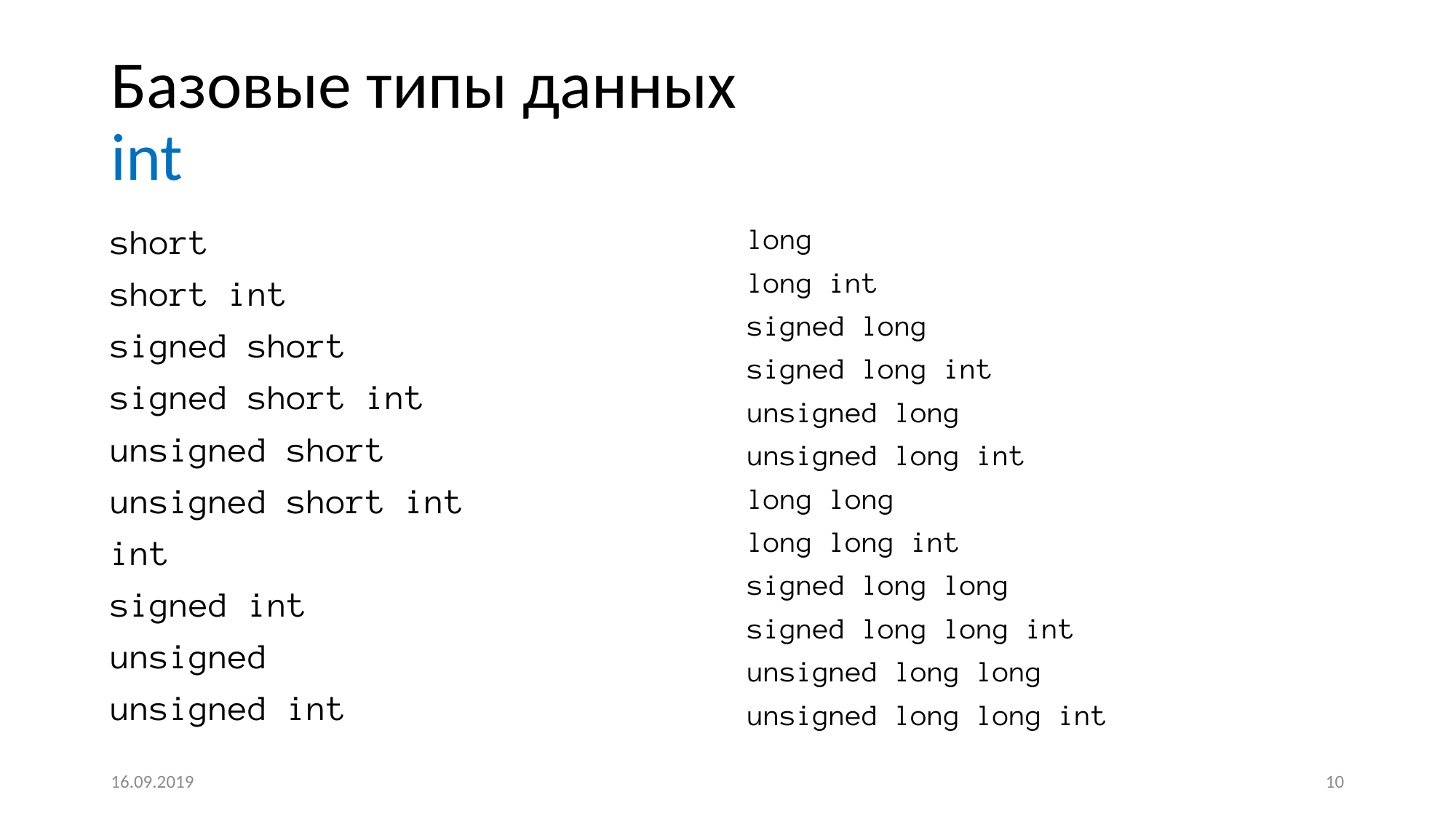

# Базовые типы данных int
short
short int
signed short
signed short int
unsigned short
unsigned short int
int
signed int
unsigned
unsigned int
long
long int
signed long
signed long int
unsigned long
unsigned long int
long long
long long int
signed long long
signed long long int
unsigned long long
unsigned long long int
16.09.2019
10